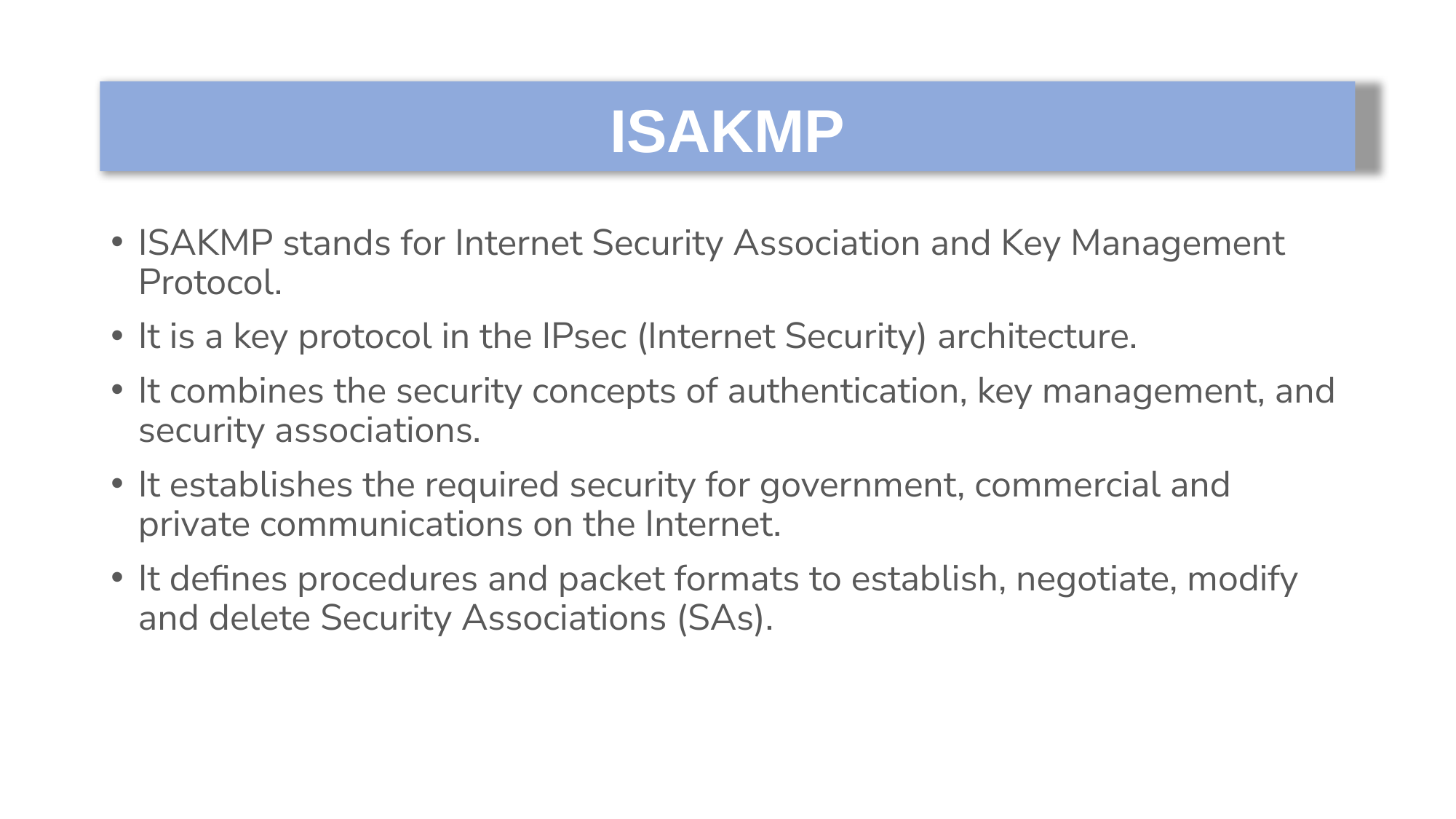

# ISAKMP
ISAKMP stands for Internet Security Association and Key Management Protocol.
It is a key protocol in the IPsec (Internet Security) architecture.
It combines the security concepts of authentication, key management, and security associations.
It establishes the required security for government, commercial and private communications on the Internet.
It defines procedures and packet formats to establish, negotiate, modify and delete Security Associations (SAs).